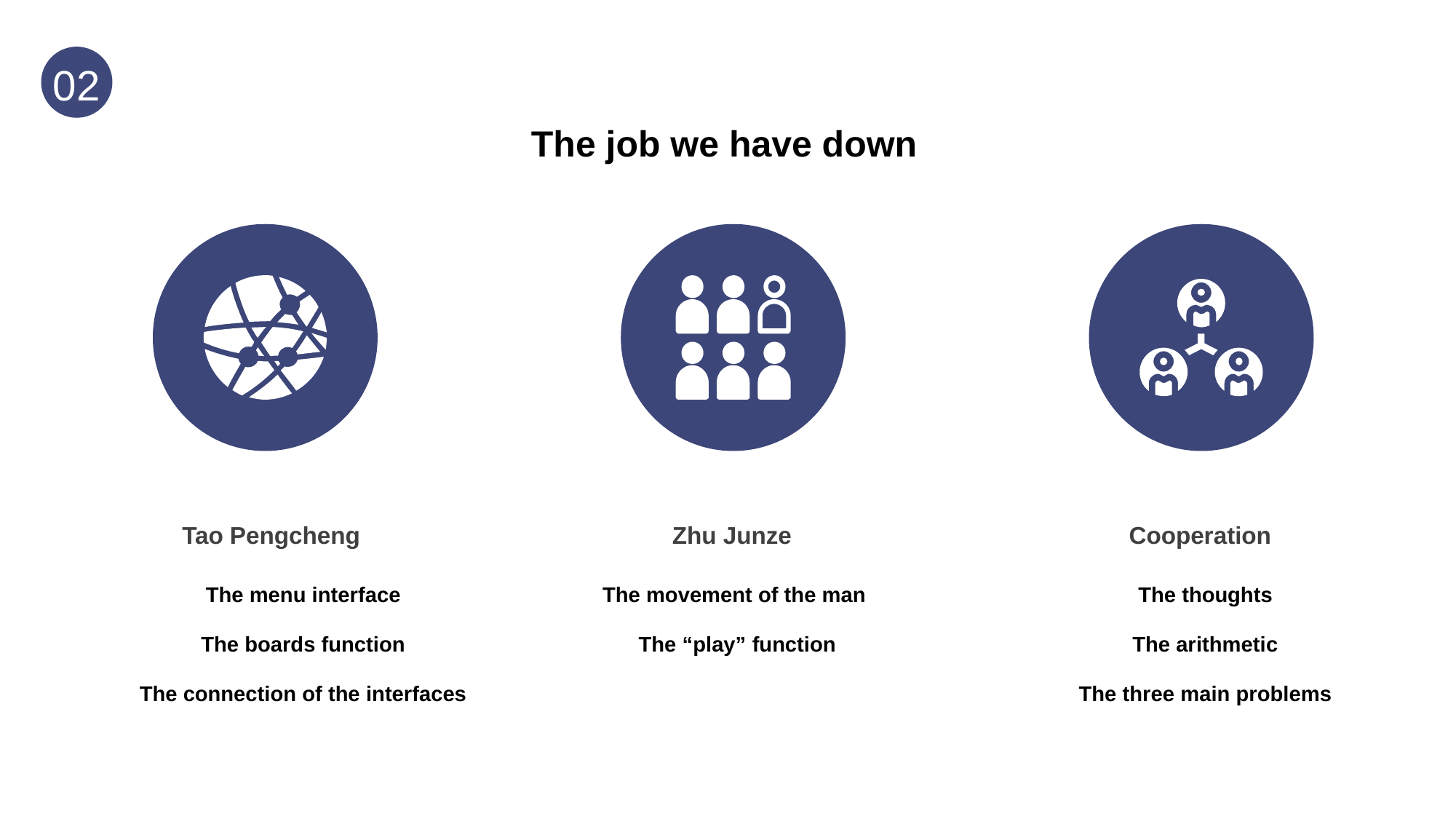

02
The job we have down

Tao Pengcheng
The menu interface
The boards function
The connection of the interfaces
Zhu Junze
The movement of the man
The “play” function
Cooperation
The thoughts
The arithmetic
The three main problems